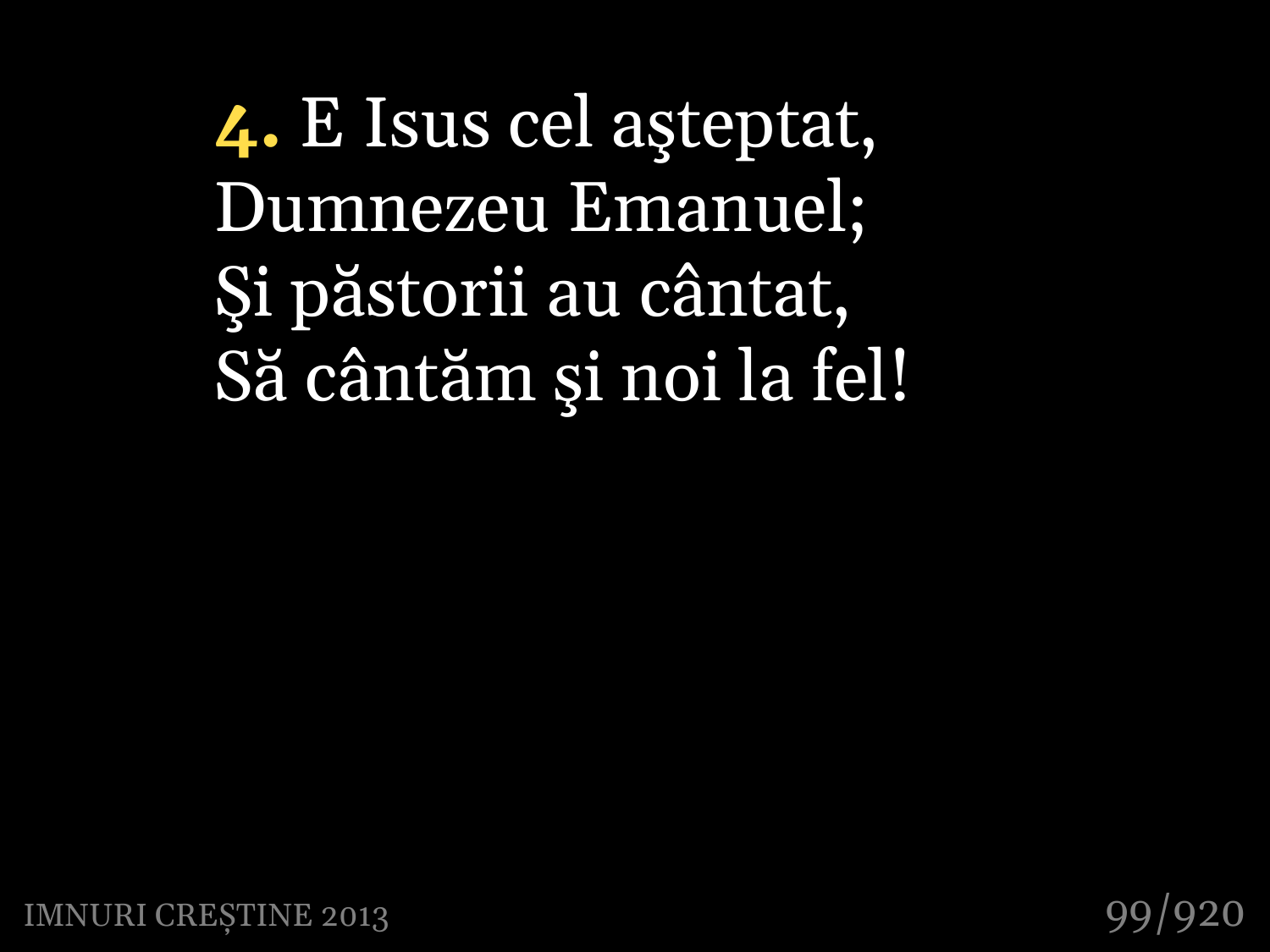

4. E Isus cel aşteptat,
Dumnezeu Emanuel;
Şi păstorii au cântat,
Să cântăm şi noi la fel!
99/920
IMNURI CREȘTINE 2013